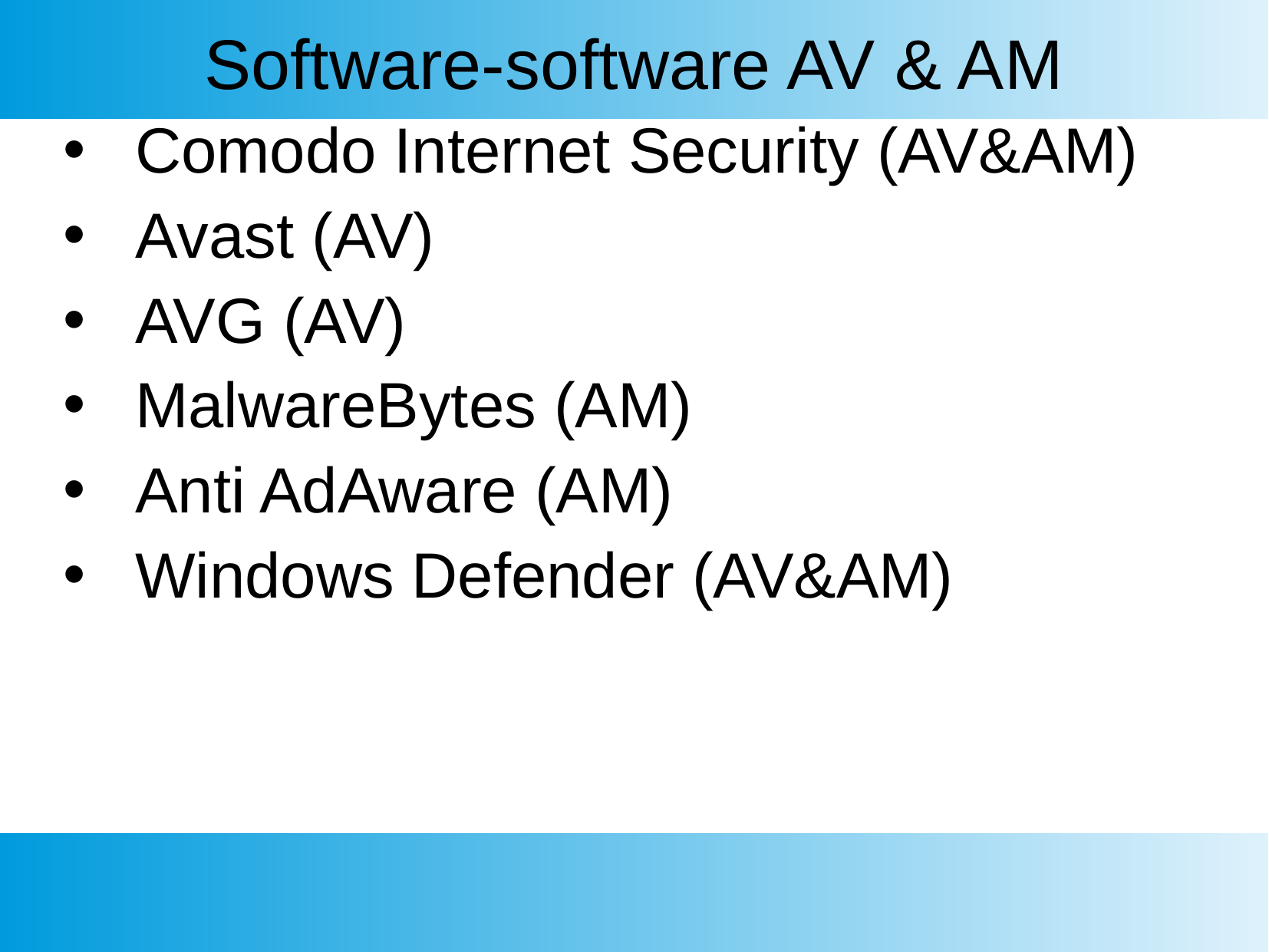

# Software-software AV & AM
Comodo Internet Security (AV&AM)
Avast (AV)
AVG (AV)
MalwareBytes (AM)
Anti AdAware (AM)
Windows Defender (AV&AM)